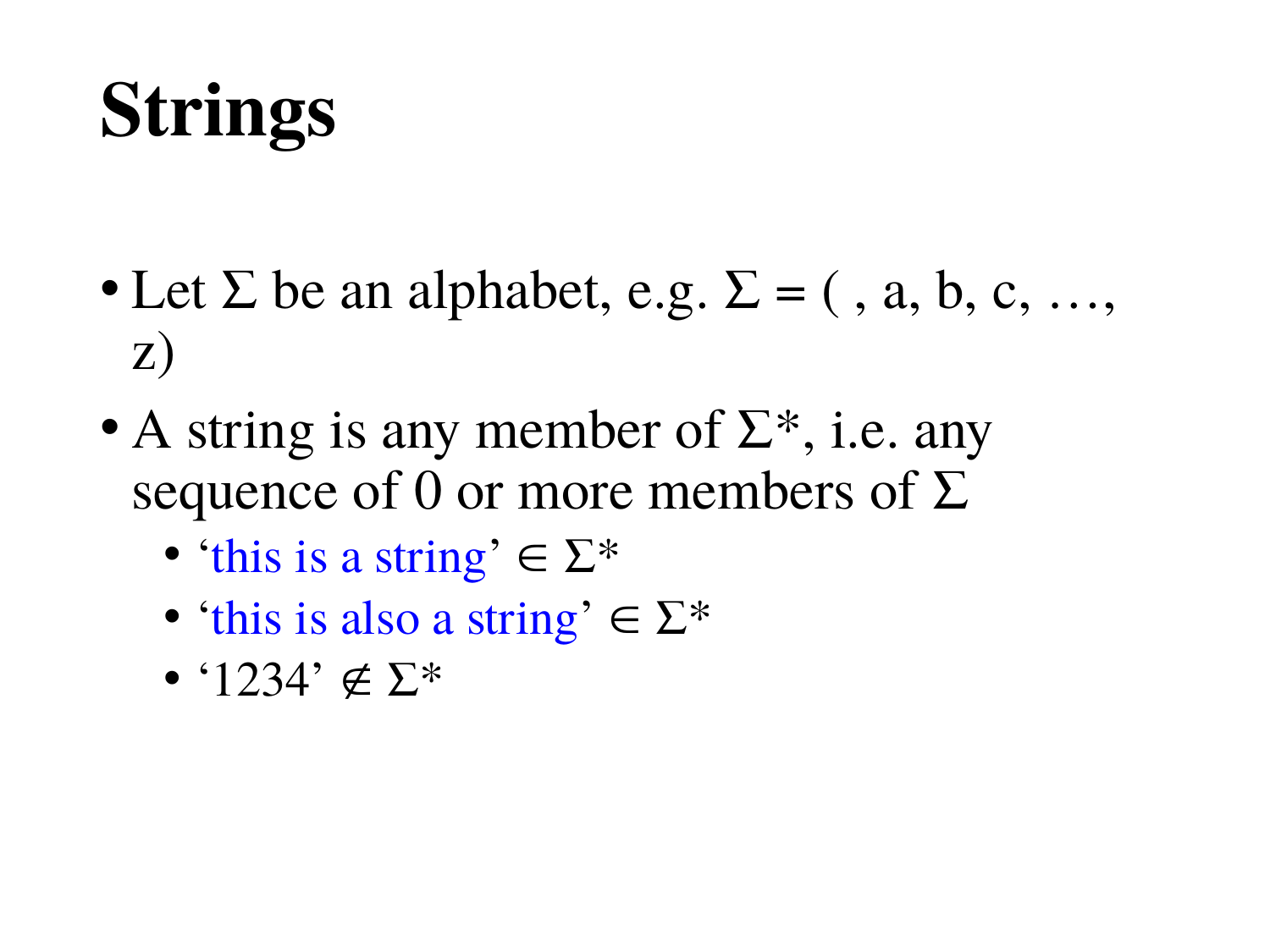

# Strings
Let Σ be an alphabet, e.g. Σ = ( , a, b, c, …, z)
A string is any member of Σ*, i.e. any sequence of 0 or more members of Σ
‘this is a string’ ∈ Σ*
‘this is also a string’ ∈ Σ*
‘1234’ ∉ Σ*